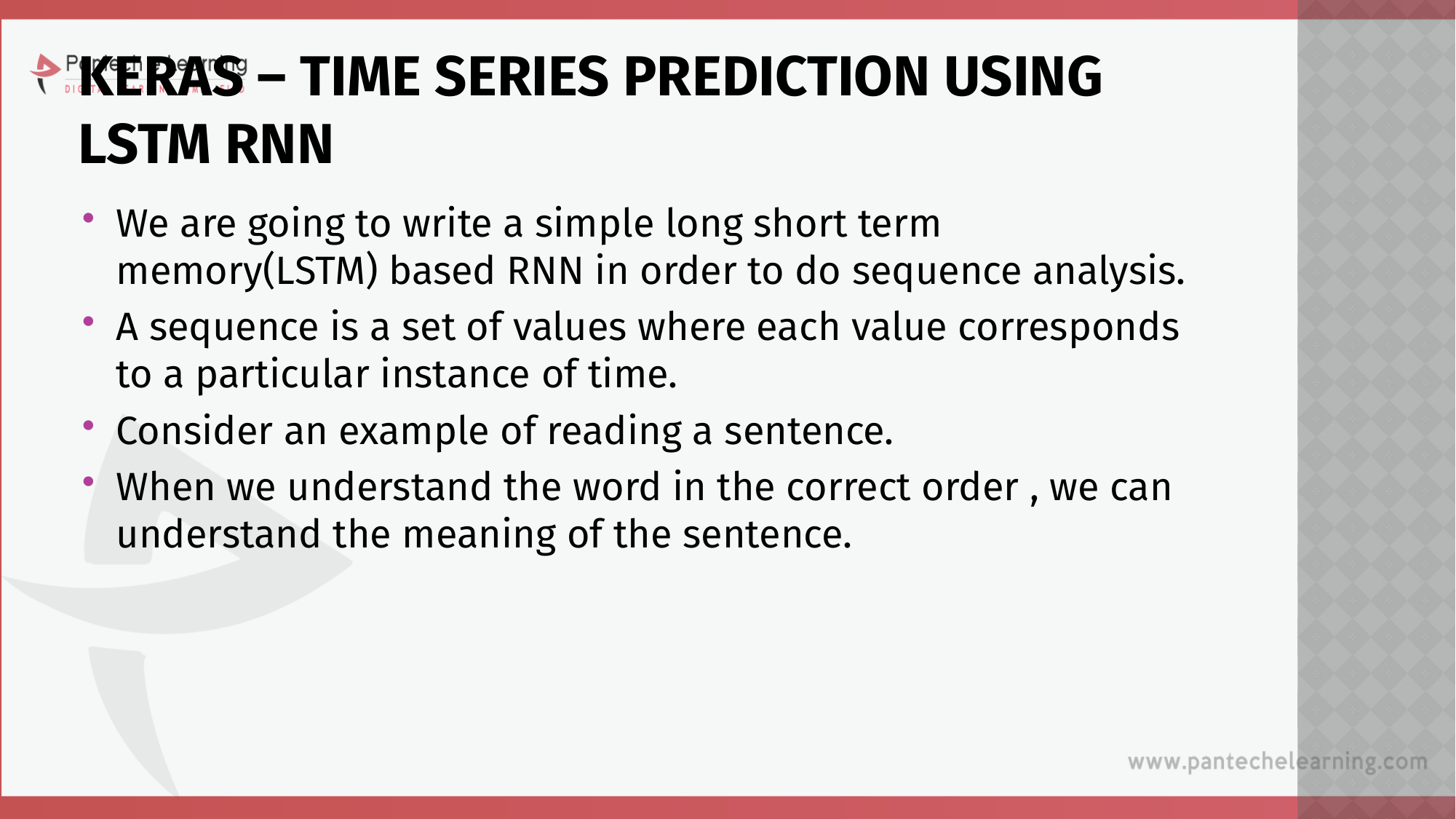

# Keras – time series prediction using lstm RNN
We are going to write a simple long short term memory(LSTM) based RNN in order to do sequence analysis.
A sequence is a set of values where each value corresponds to a particular instance of time.
Consider an example of reading a sentence.
When we understand the word in the correct order , we can understand the meaning of the sentence.